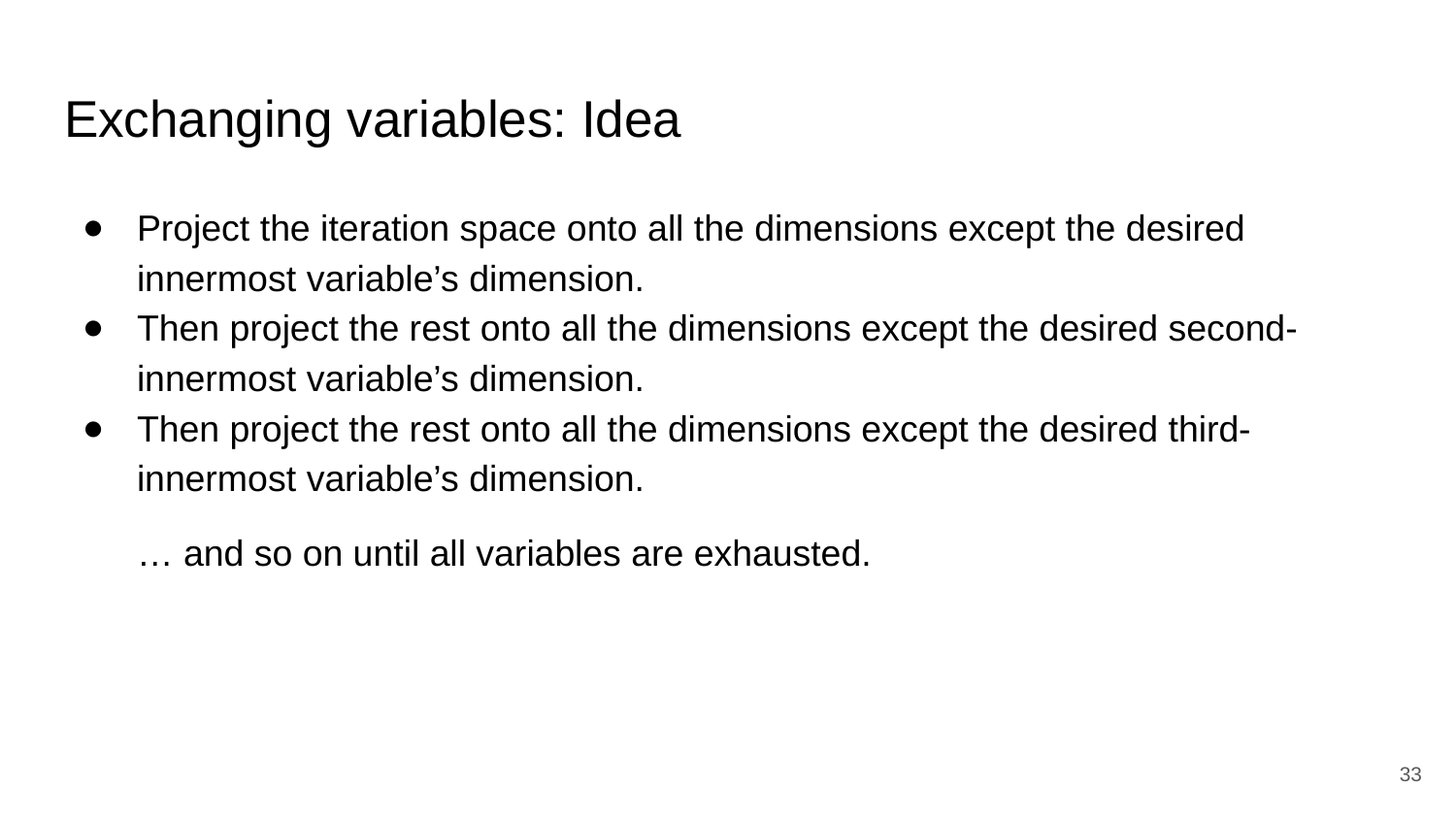

# Exchanging variables: Idea
Project the iteration space onto all the dimensions except the desired innermost variable’s dimension.
Then project the rest onto all the dimensions except the desired second-innermost variable’s dimension.
Then project the rest onto all the dimensions except the desired third-innermost variable’s dimension.
… and so on until all variables are exhausted.
33